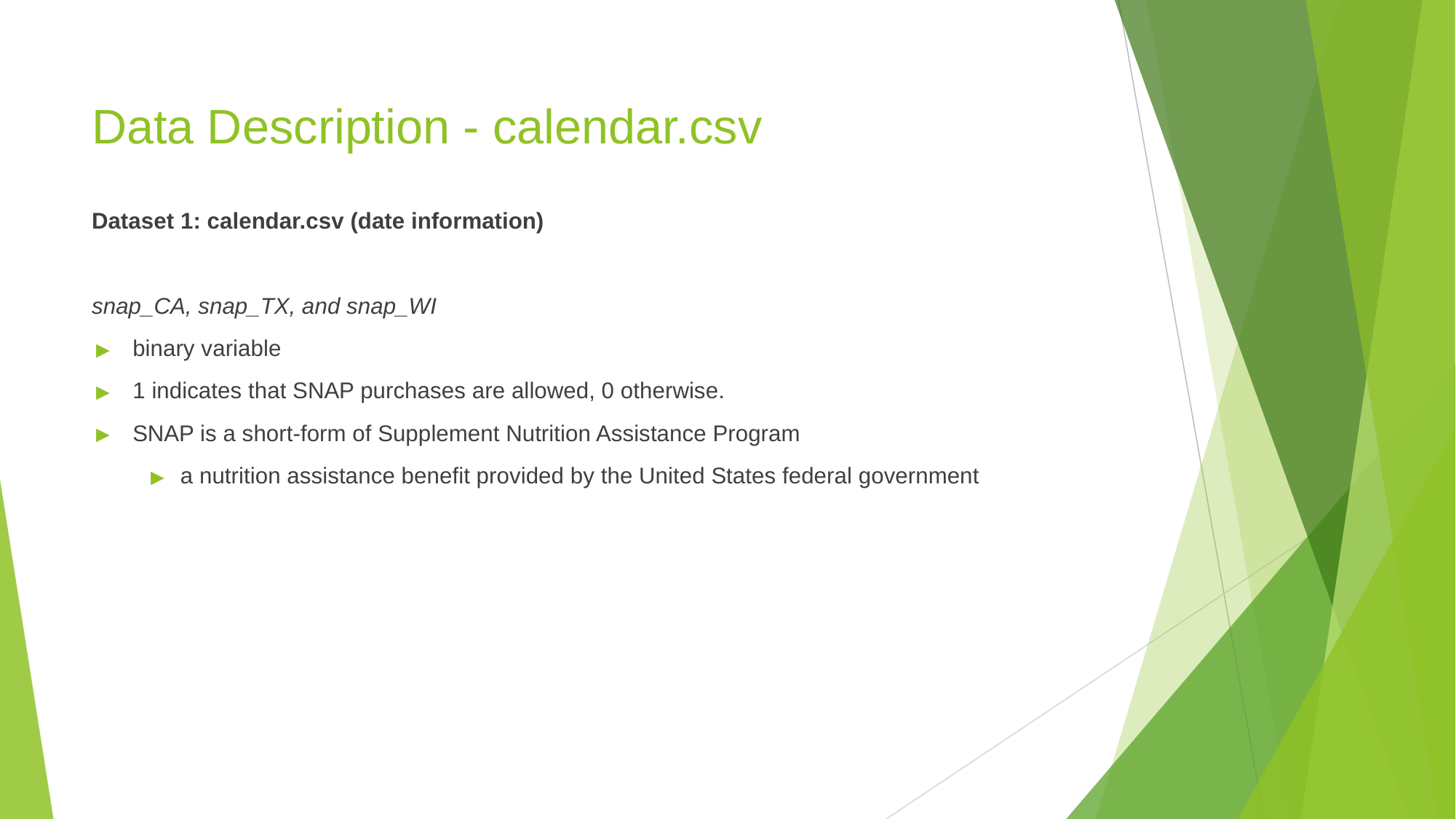

# Data Description - calendar.csv
Dataset 1: calendar.csv (date information)

snap_CA, snap_TX, and snap_WI
binary variable
1 indicates that SNAP purchases are allowed, 0 otherwise.
SNAP is a short-form of Supplement Nutrition Assistance Program
a nutrition assistance benefit provided by the United States federal government